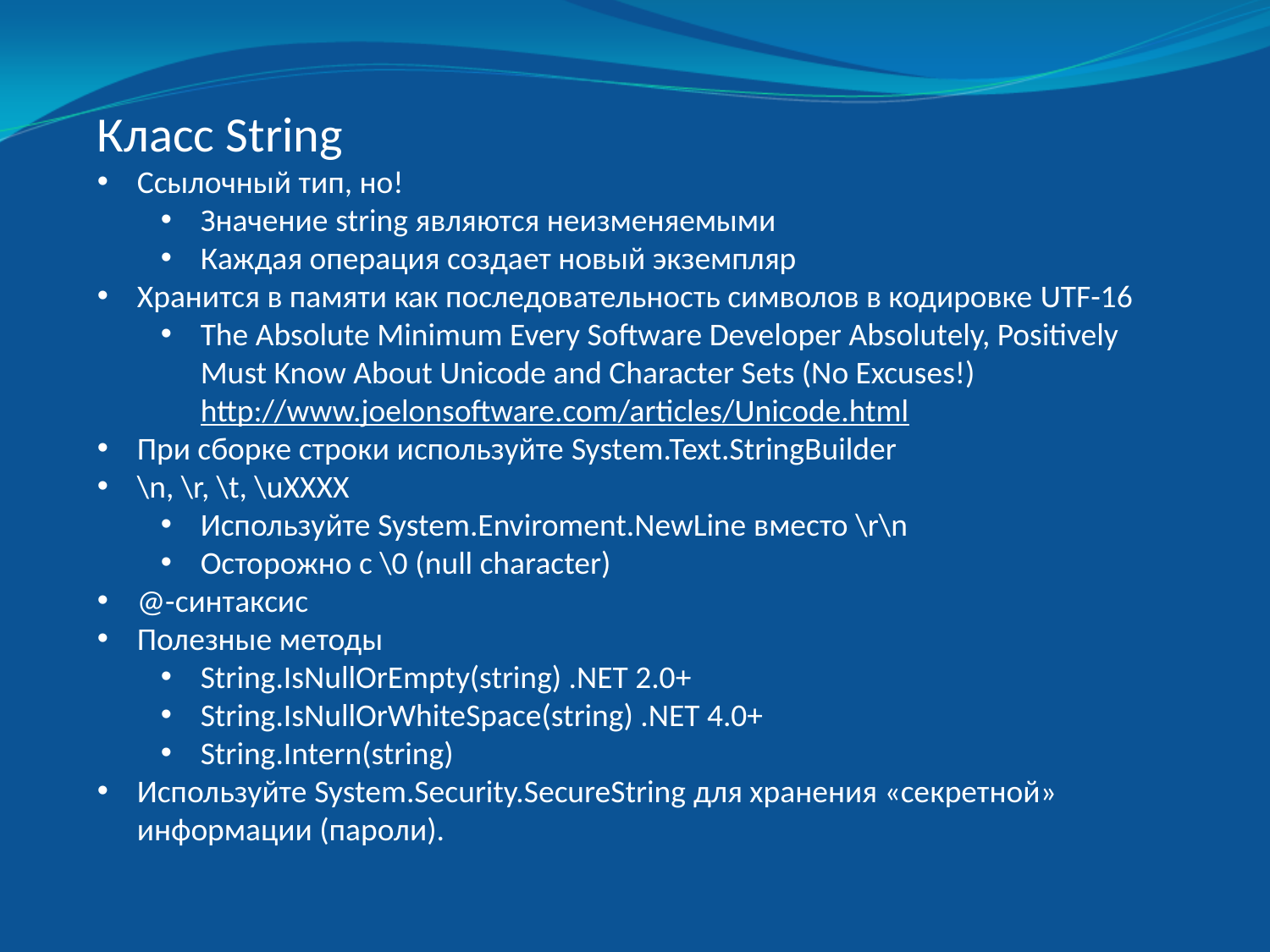

Класс String
Ссылочный тип, но!
Значение string являются неизменяемыми
Каждая операция создает новый экземпляр
Хранится в памяти как последовательность символов в кодировке UTF-16
The Absolute Minimum Every Software Developer Absolutely, Positively Must Know About Unicode and Character Sets (No Excuses!)
http://www.joelonsoftware.com/articles/Unicode.html
При сборке строки используйте System.Text.StringBuilder
\n, \r, \t, \uXXXX
Используйте System.Enviroment.NewLine вместо \r\n
Осторожно с \0 (null character)
@-синтаксис
Полезные методы
String.IsNullOrEmpty(string) .NET 2.0+
String.IsNullOrWhiteSpace(string) .NET 4.0+
String.Intern(string)
Используйте System.Security.SecureString для хранения «секретной» информации (пароли).